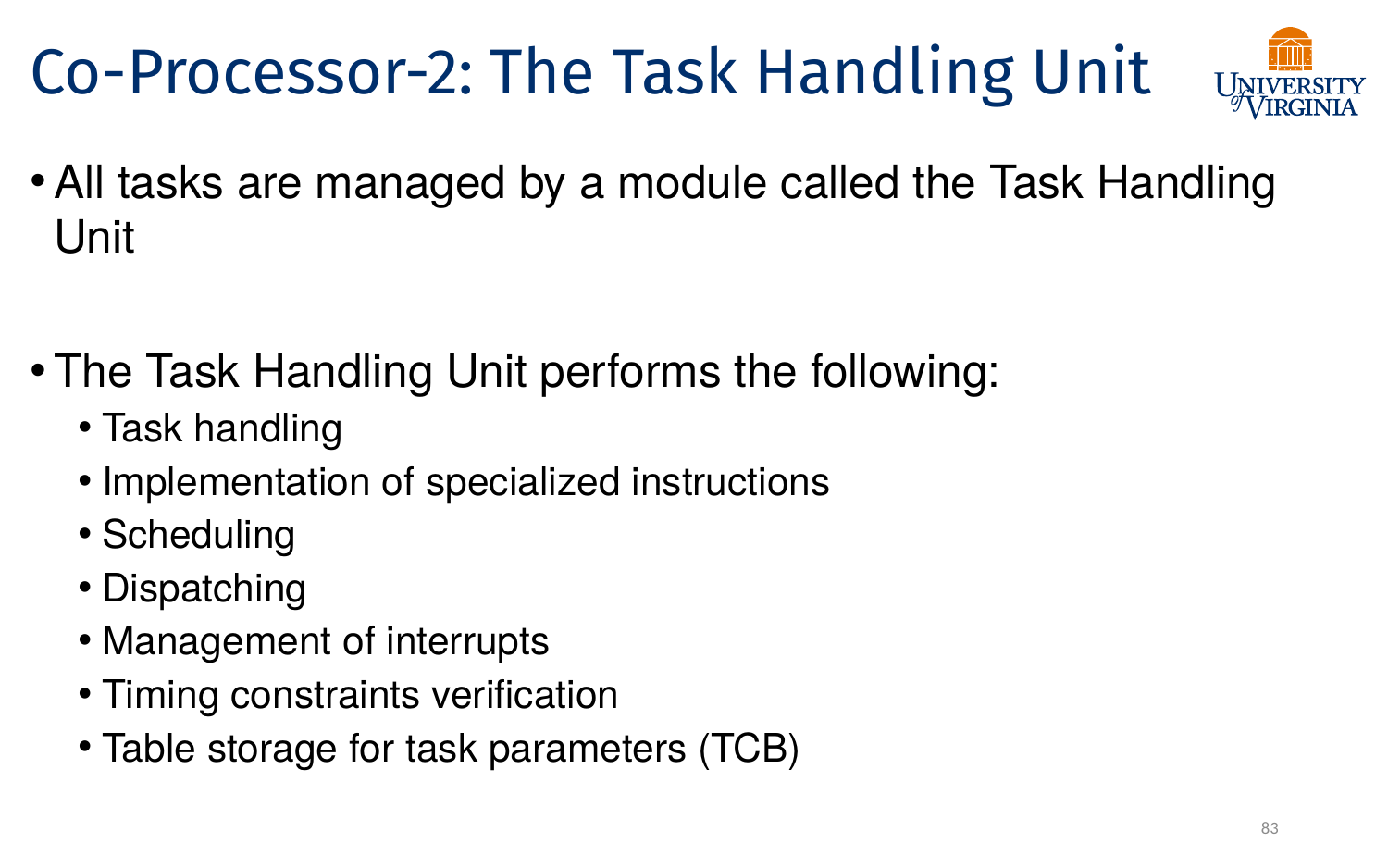

# Co-Processor-2: The Task Handling Unit
All tasks are managed by a module called the Task Handling Unit

The Task Handling Unit performs the following:
Task handling
Implementation of specialized instructions
Scheduling
Dispatching
Management of interrupts
Timing constraints verification
Table storage for task parameters (TCB)
83